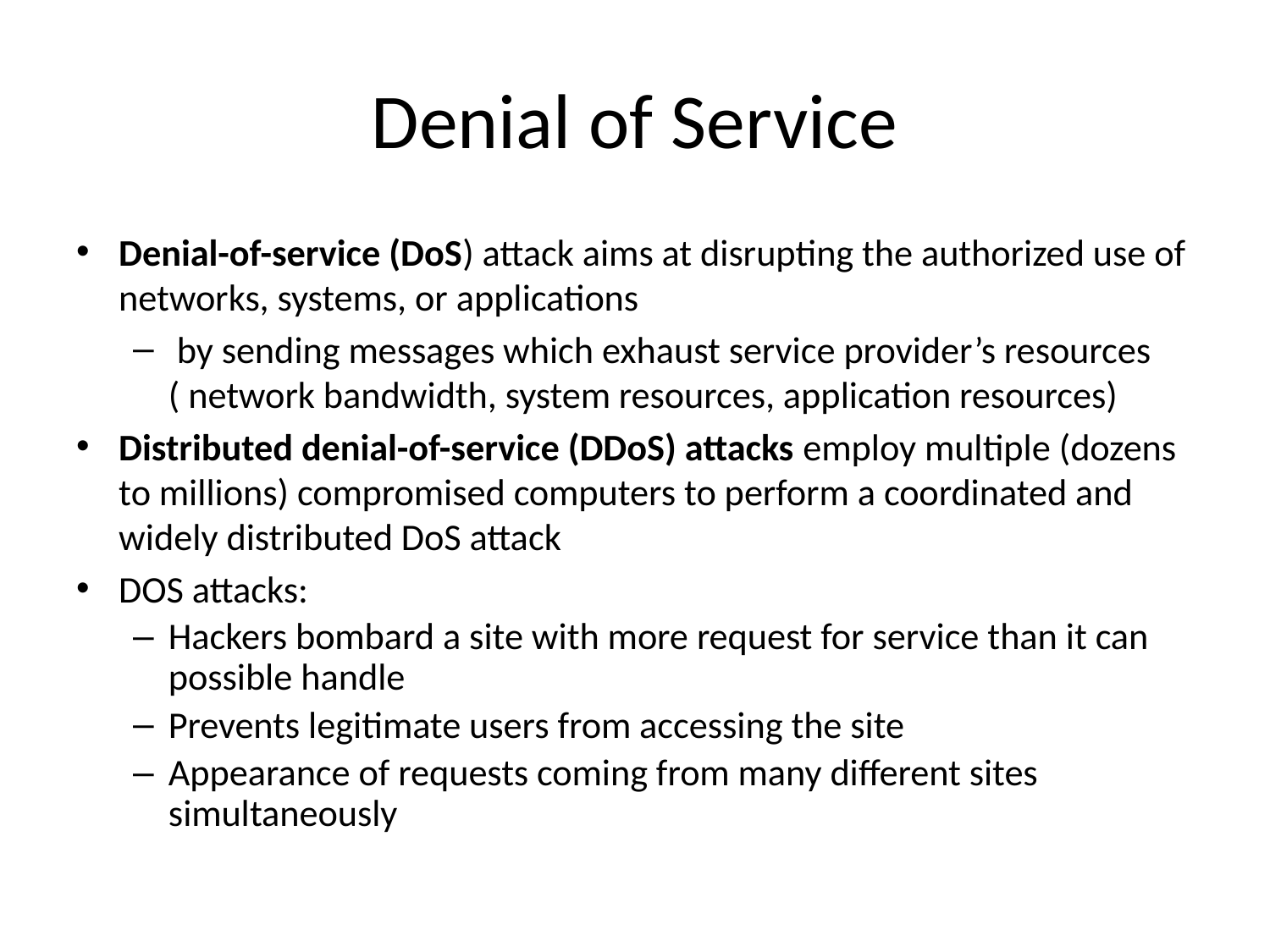

# Denial of Service
Denial-of-service (DoS) attack aims at disrupting the authorized use of networks, systems, or applications
 by sending messages which exhaust service provider’s resources ( network bandwidth, system resources, application resources)
Distributed denial-of-service (DDoS) attacks employ multiple (dozens  to millions) compromised computers to perform a coordinated and widely distributed DoS attack
DOS attacks:
Hackers bombard a site with more request for service than it can possible handle
Prevents legitimate users from accessing the site
Appearance of requests coming from many different sites simultaneously